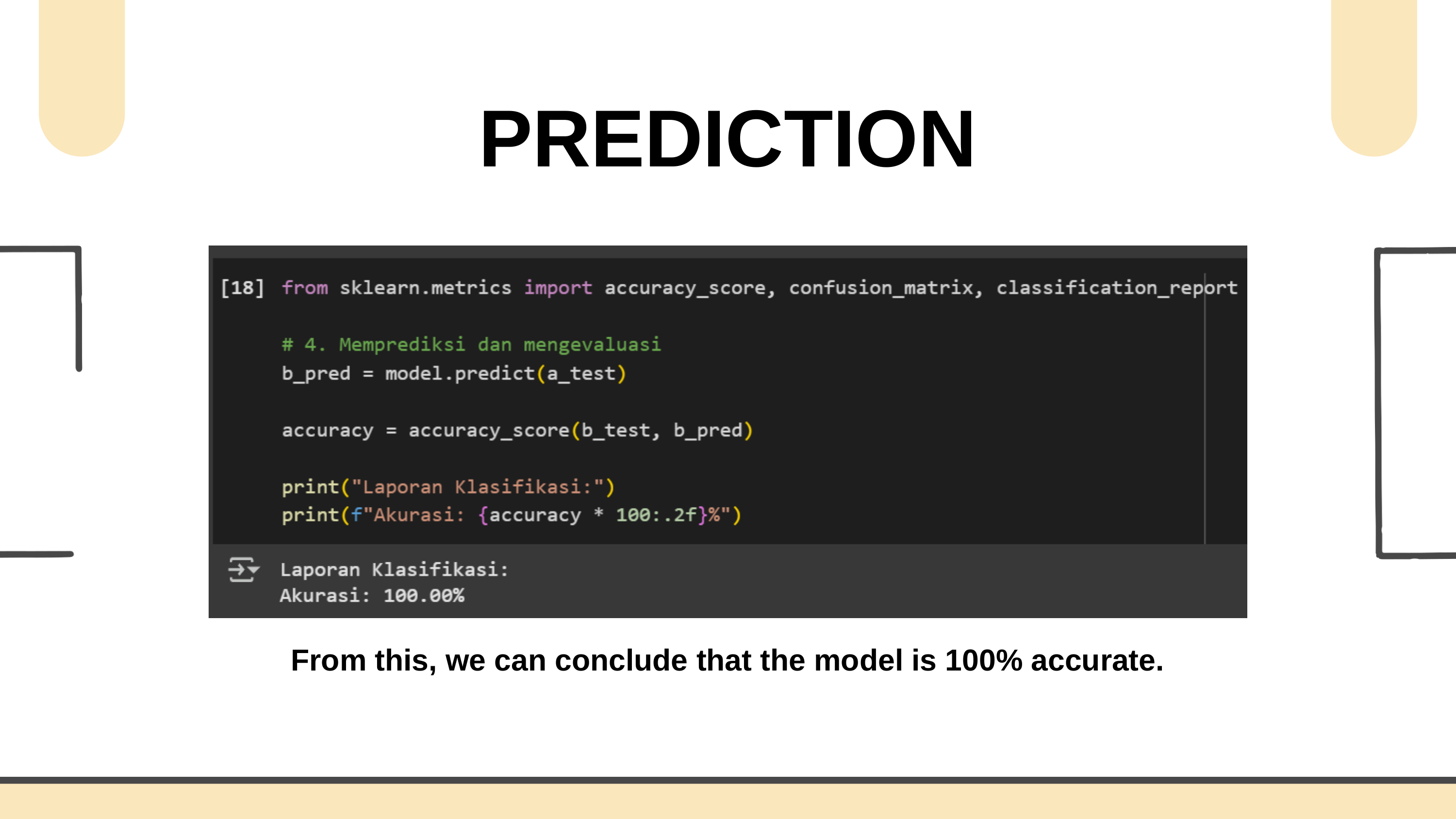

PREDICTION

From this, we can conclude that the model is 100% accurate.